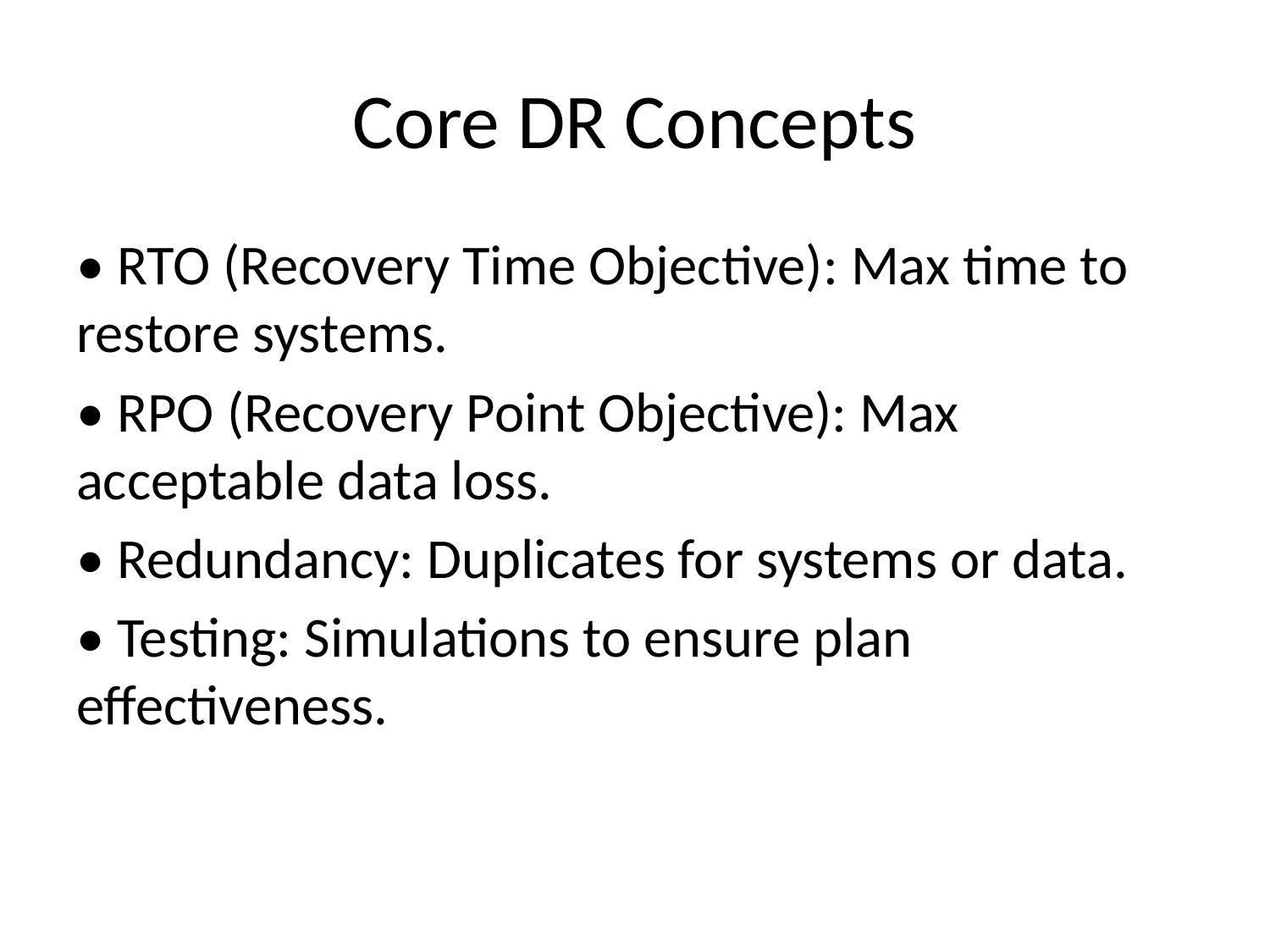

# Core DR Concepts
• RTO (Recovery Time Objective): Max time to restore systems.
• RPO (Recovery Point Objective): Max acceptable data loss.
• Redundancy: Duplicates for systems or data.
• Testing: Simulations to ensure plan effectiveness.